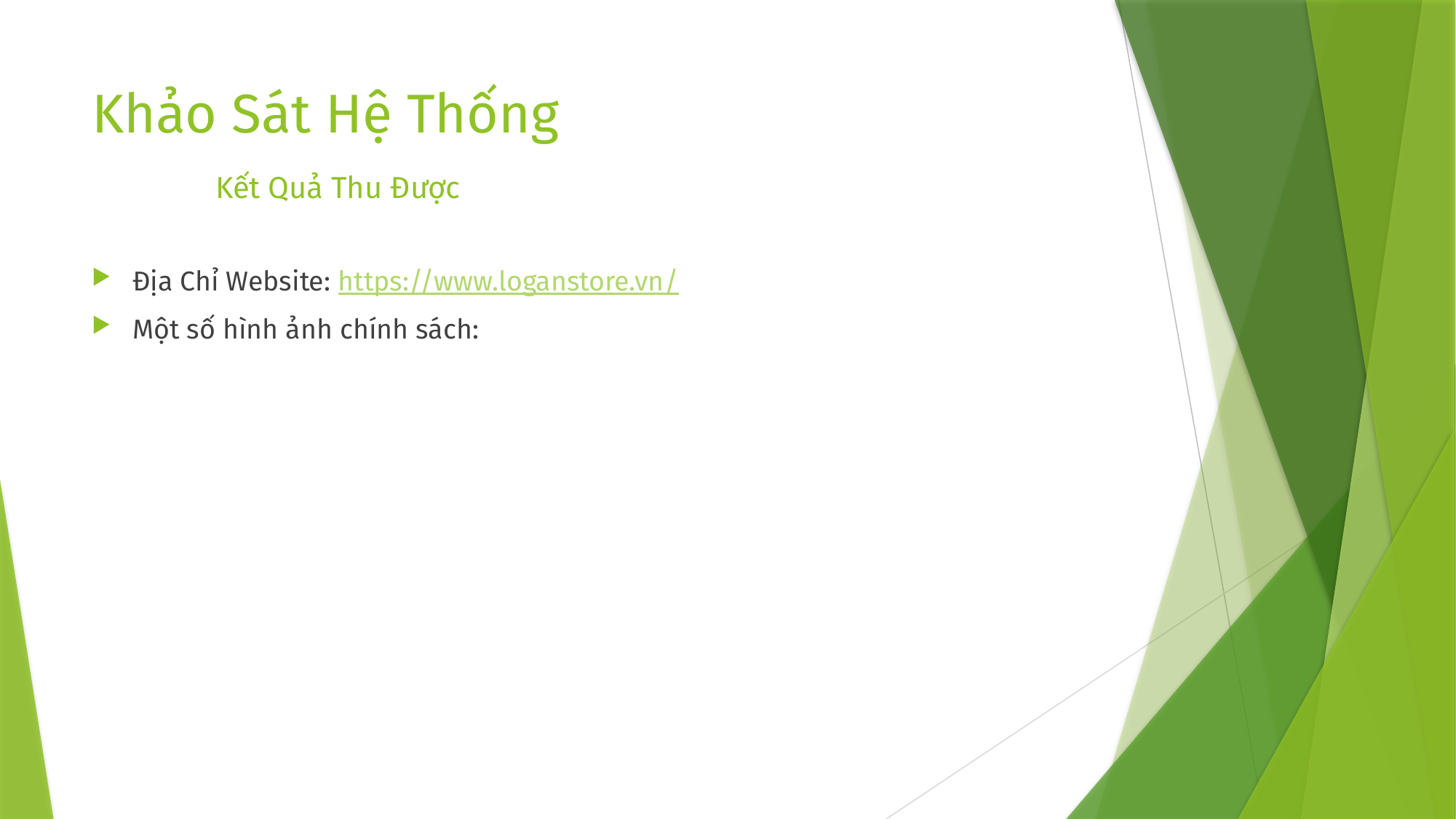

# Khảo Sát Hệ Thống Kết Quả Thu Được
Địa Chỉ Website: https://www.loganstore.vn/
Một số hình ảnh chính sách: